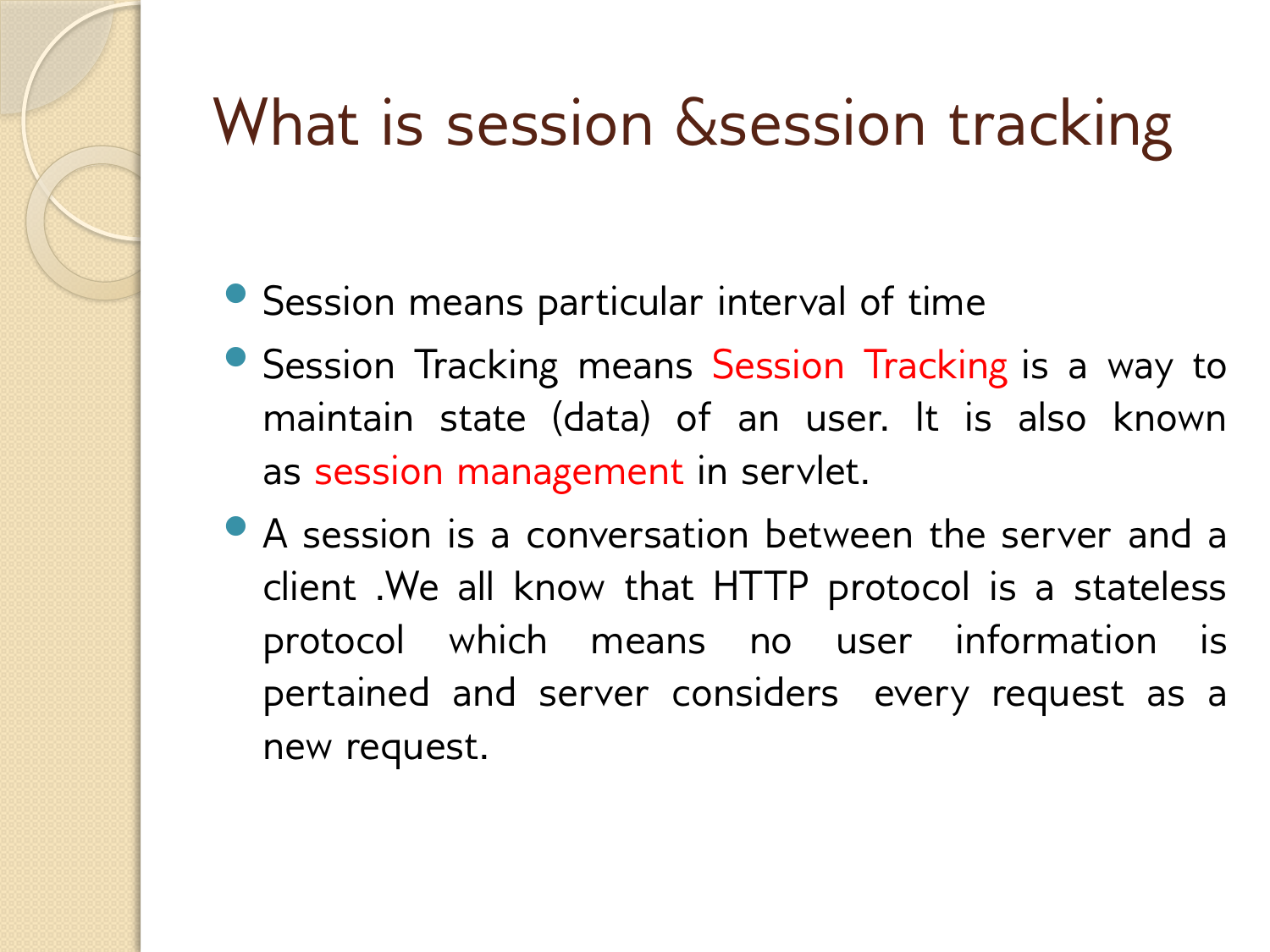

# What is session &session tracking

Session means particular interval of time
Session Tracking means Session Tracking is a way to maintain state (data) of an user. It is also known as session management in servlet.
A session is a conversation between the server and a client .We all know that HTTP protocol is a stateless protocol which means no user information is pertained and server considers  every request as a new request.